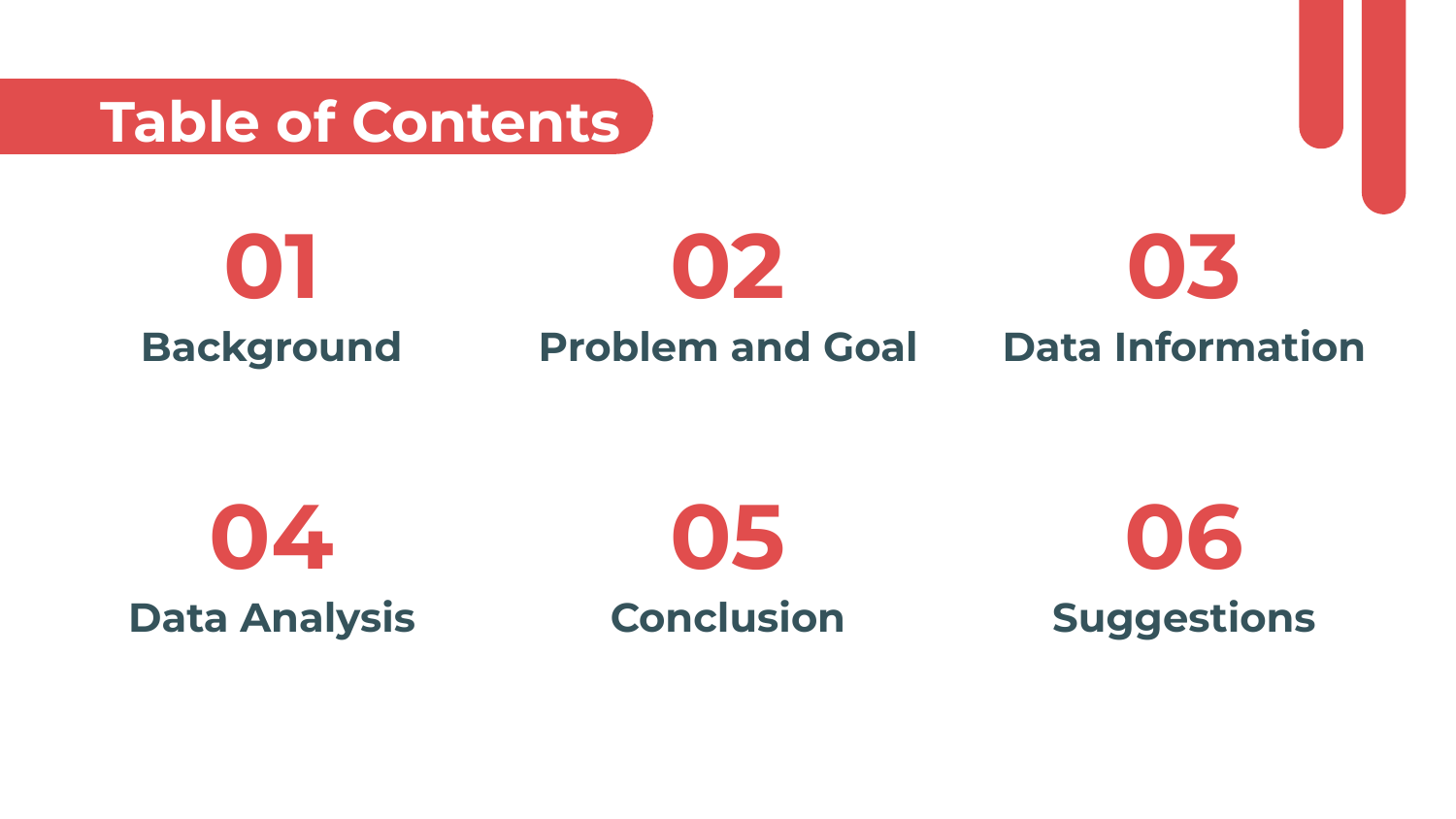

# Table of Contents
01
02
03
Background
Problem and Goal

Data Information
04
05
06
Data Analysis
Conclusion
Suggestions